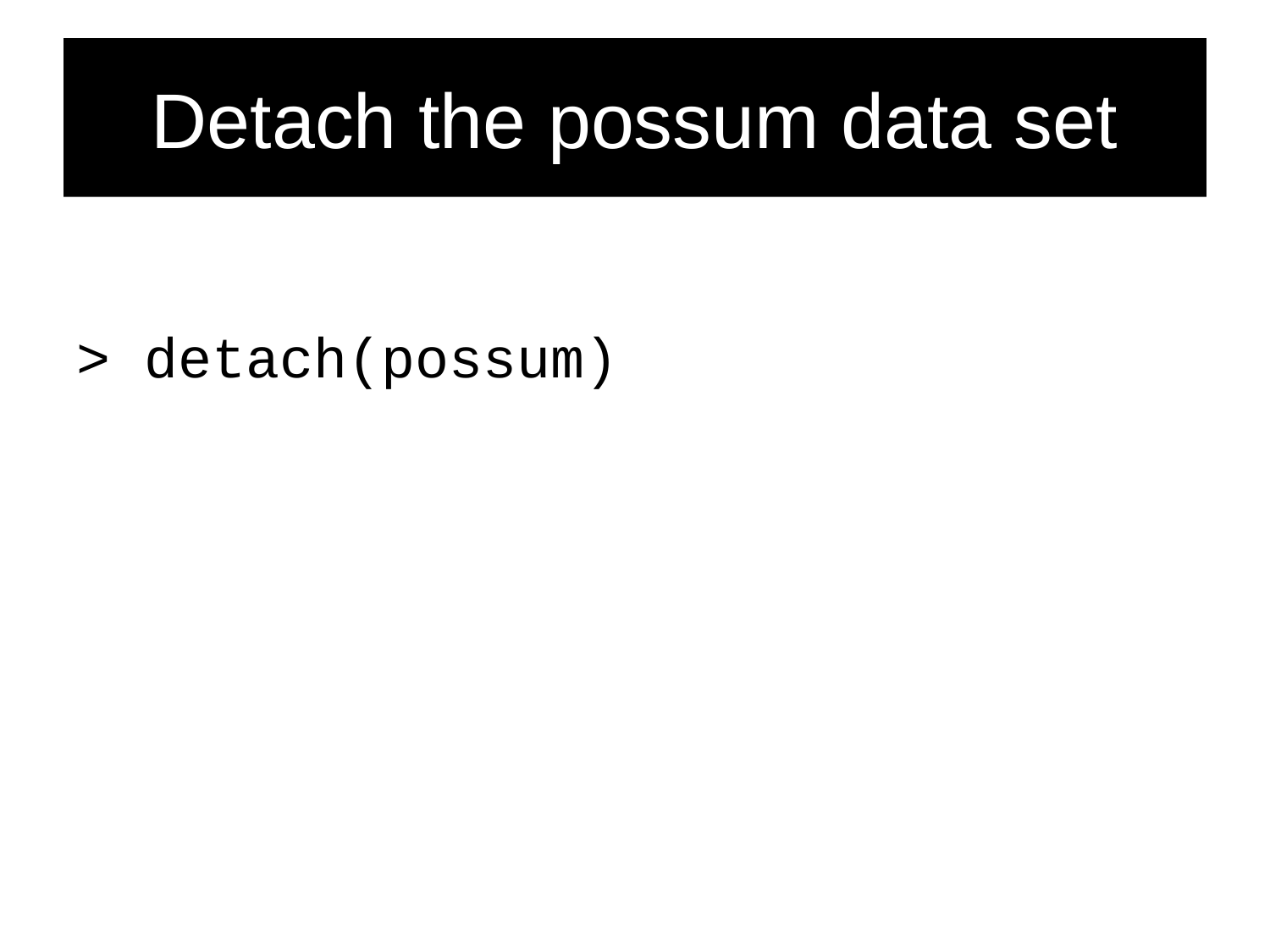

# Detach the possum data set

> detach(possum)